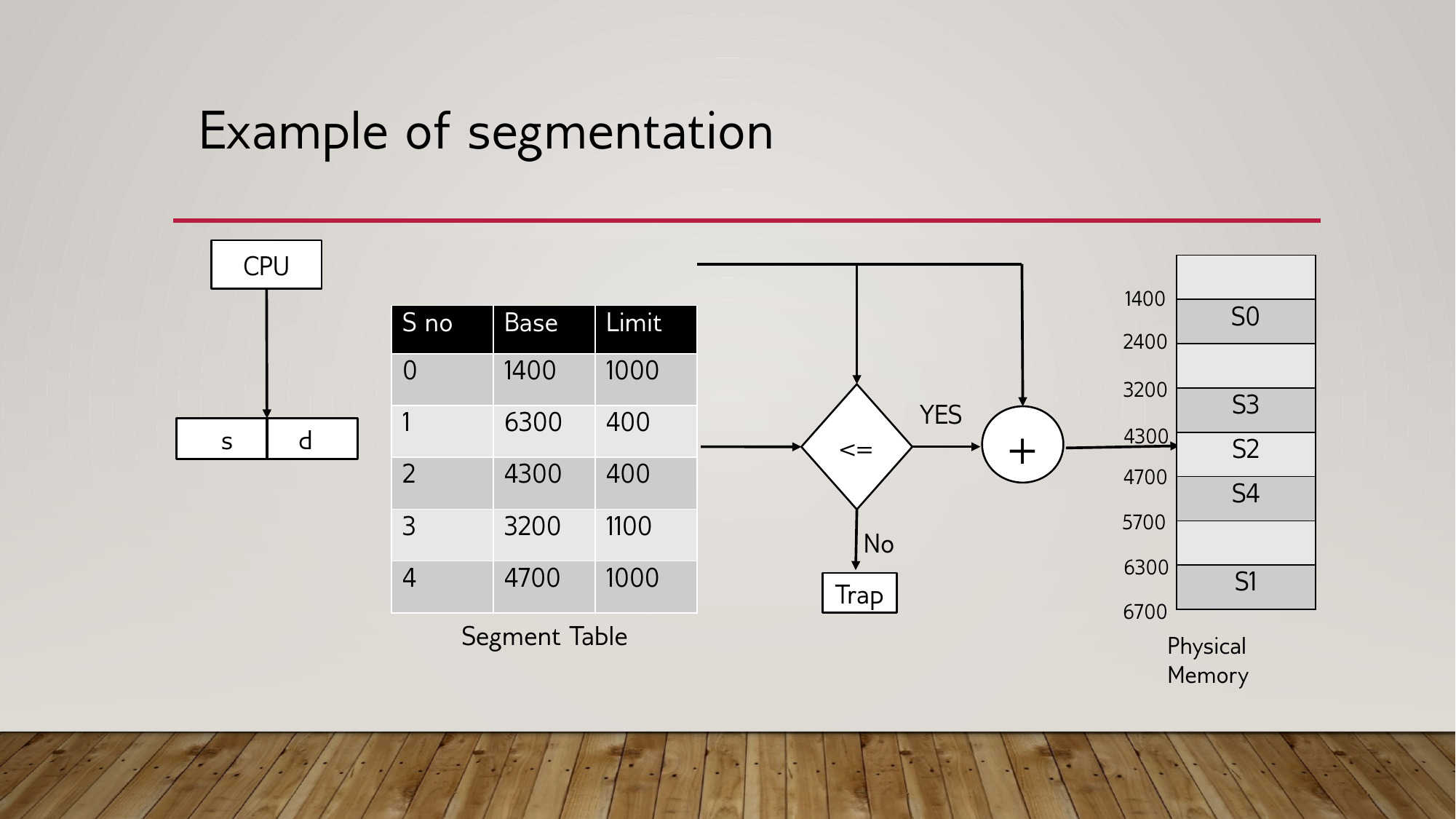

# Example of segmentation
CPU

|  |
| --- |
| S0 |
|  |
| S3 |
| S2 |
| S4 |
|  |
| S1 |
1400
| S no | Base | Limit |
| --- | --- | --- |
| 0 | 1400 | 1000 |
| 1 | 6300 | 400 |
| 2 | 4300 | 400 |
| 3 | 3200 | 1100 |
| 4 | 4700 | 1000 |
2400
3200
<=
YES
+
4300
s        d
4700
5700
No
6300
Trap
6700
Segment Table
Physical Memory